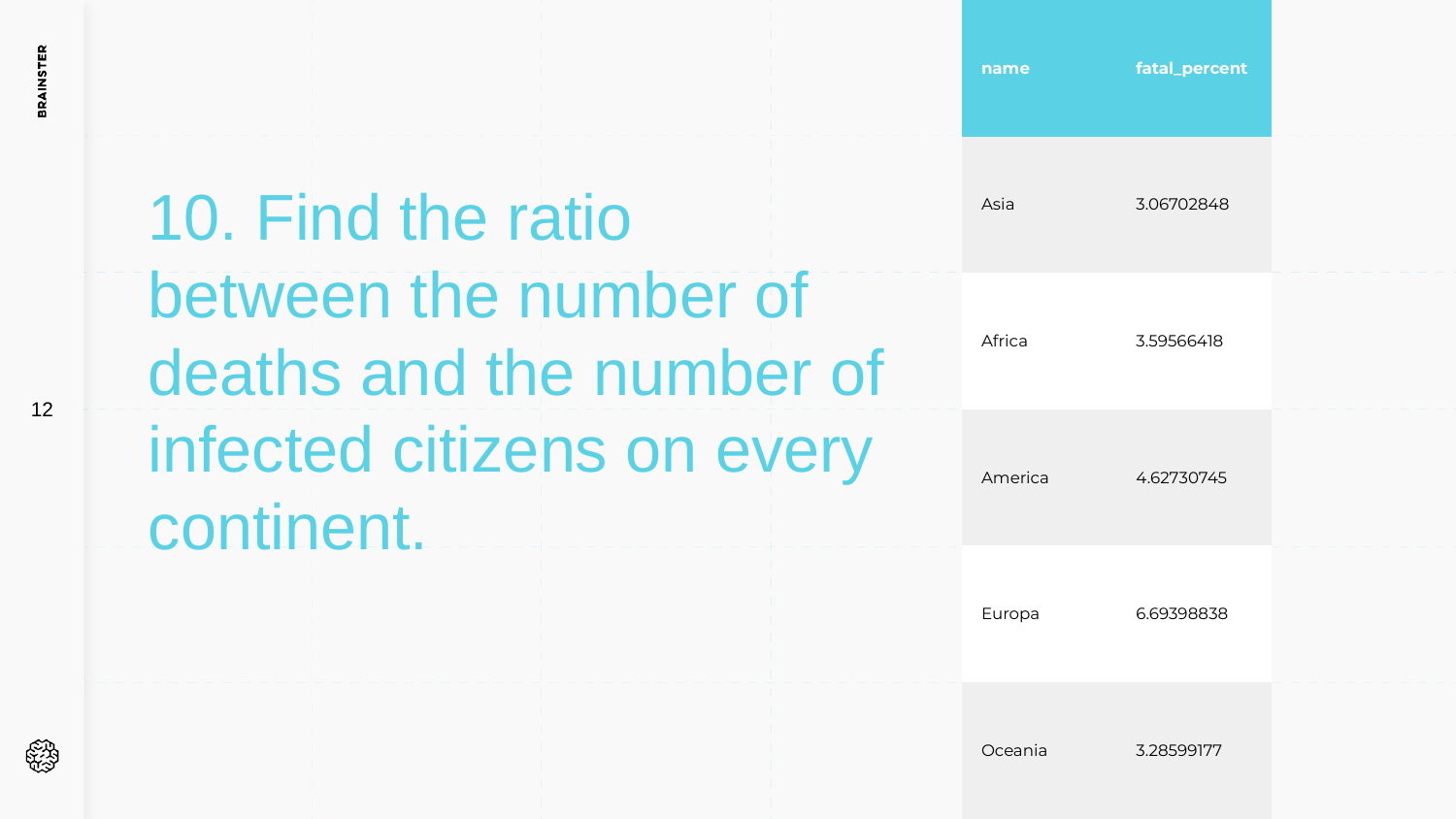

| name | fatal\_percent |
| --- | --- |
| Asia | 3.06702848 |
| Africa | 3.59566418 |
| America | 4.62730745 |
| Europa | 6.69398838 |
| Oceania | 3.28599177 |
10. Find the ratio between the number of deaths and the number of infected citizens on every continent.
12